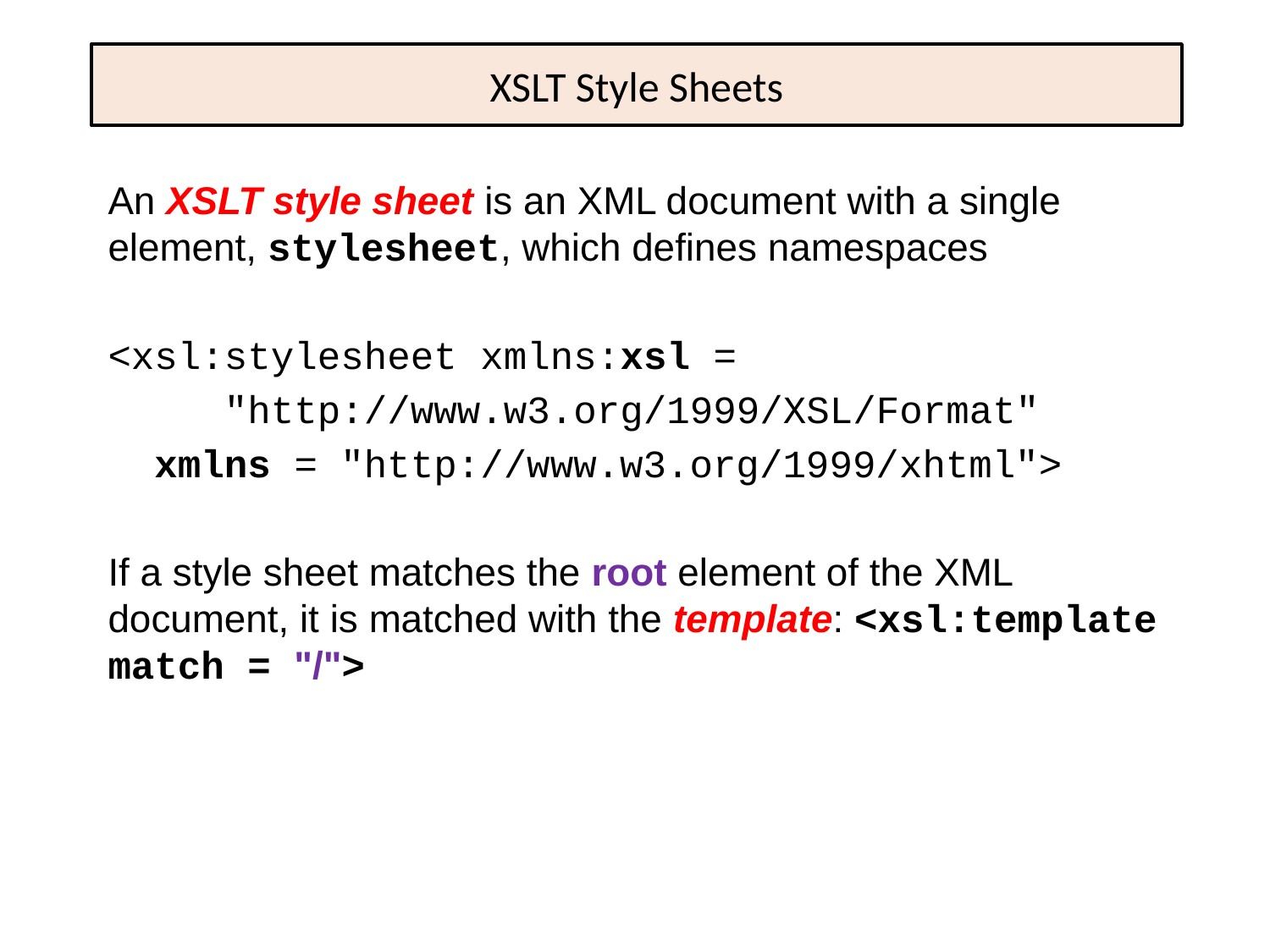

# XSLT Style Sheets
An XSLT style sheet is an XML document with a single element, stylesheet, which defines namespaces

<xsl:stylesheet xmlns:xsl =
     "http://www.w3.org/1999/XSL/Format"
  xmlns = "http://www.w3.org/1999/xhtml">

If a style sheet matches the root element of the XML document, it is matched with the template: <xsl:template match = "/">